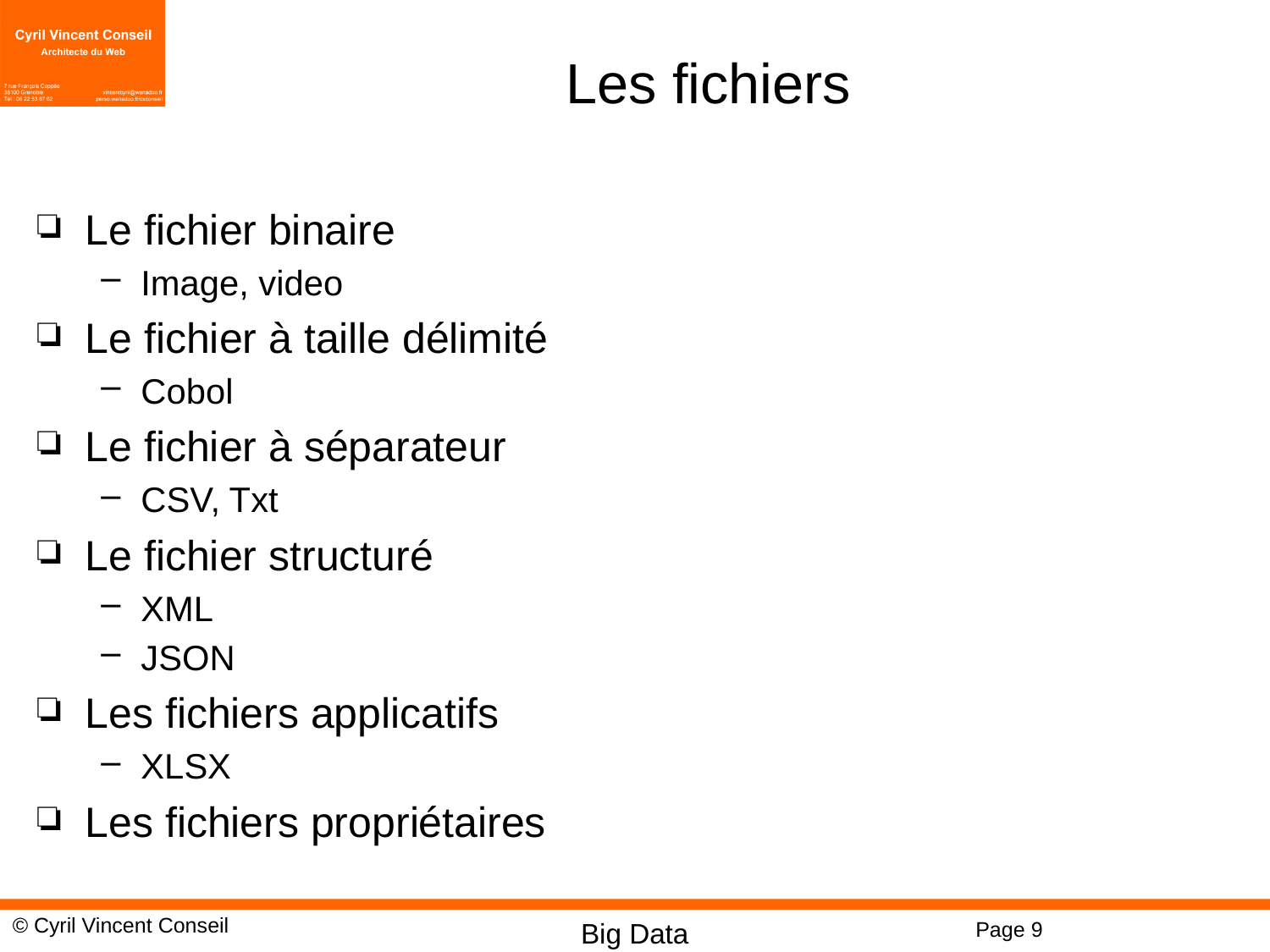

# Les fichiers
Le fichier binaire
Image, video
Le fichier à taille délimité
Cobol
Le fichier à séparateur
CSV, Txt
Le fichier structuré
XML
JSON
Les fichiers applicatifs
XLSX
Les fichiers propriétaires